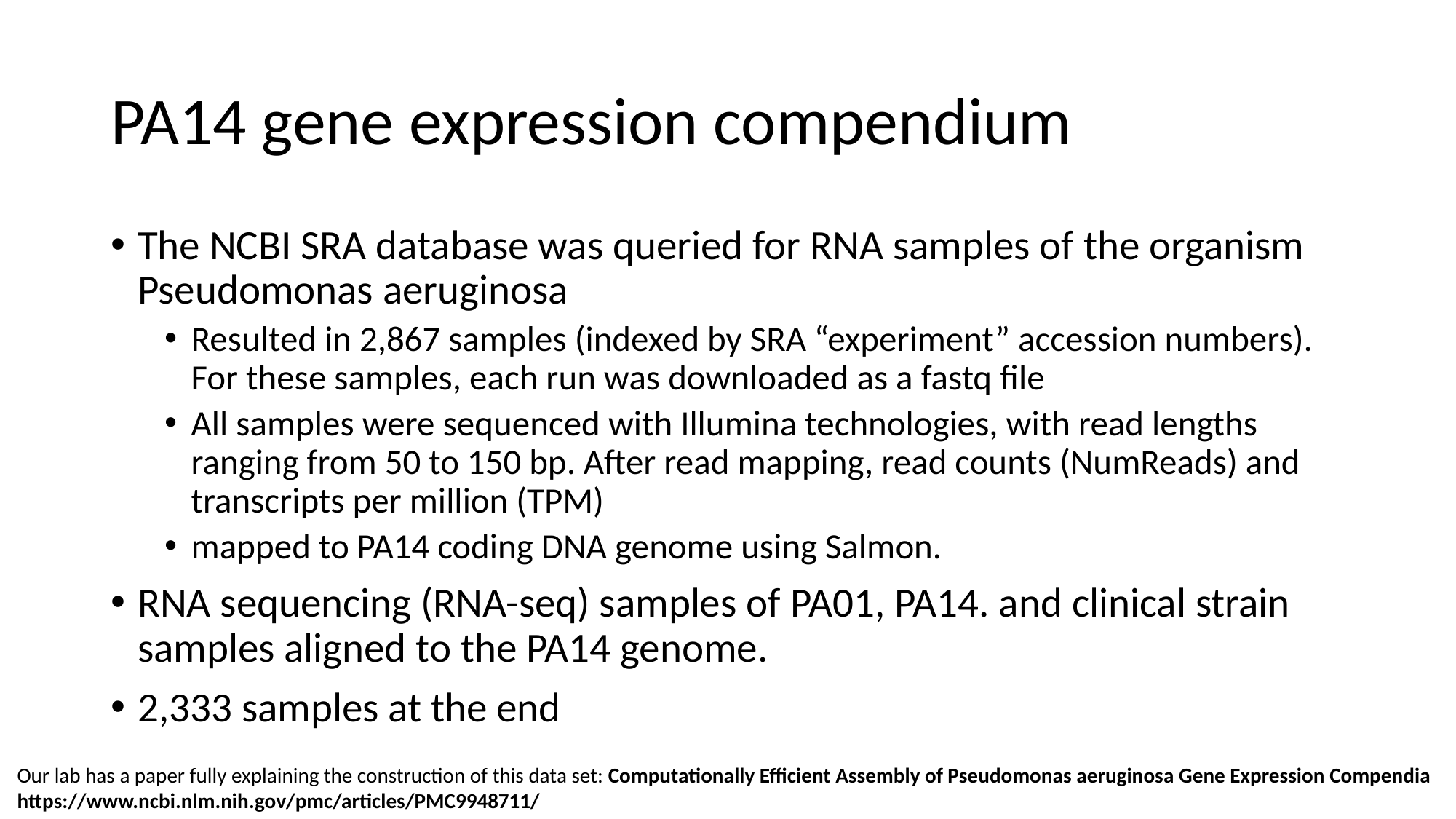

# PA14 gene expression compendium
The NCBI SRA database was queried for RNA samples of the organism Pseudomonas aeruginosa
Resulted in 2,867 samples (indexed by SRA “experiment” accession numbers). For these samples, each run was downloaded as a fastq file
All samples were sequenced with Illumina technologies, with read lengths ranging from 50 to 150 bp. After read mapping, read counts (NumReads) and transcripts per million (TPM)
mapped to PA14 coding DNA genome using Salmon.
RNA sequencing (RNA-seq) samples of PA01, PA14. and clinical strain samples aligned to the PA14 genome.
2,333 samples at the end
Our lab has a paper fully explaining the construction of this data set: Computationally Efficient Assembly of Pseudomonas aeruginosa Gene Expression Compendia
https://www.ncbi.nlm.nih.gov/pmc/articles/PMC9948711/